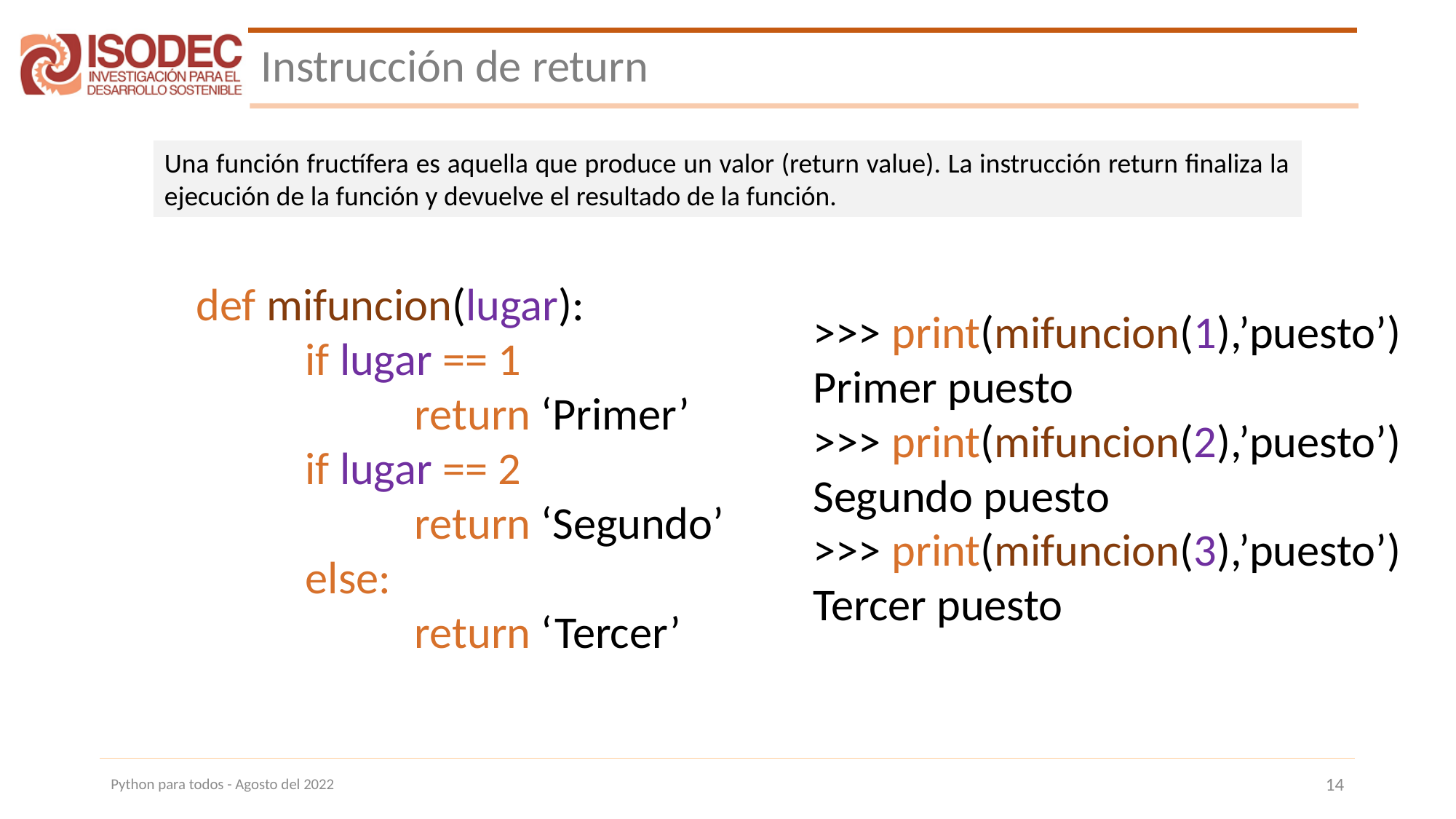

# Instrucción de return
Una función fructífera es aquella que produce un valor (return value). La instrucción return finaliza la ejecución de la función y devuelve el resultado de la función.
def mifuncion(lugar):
	if lugar == 1
		return ‘Primer’
	if lugar == 2
		return ‘Segundo’
	else:
		return ‘Tercer’

>>> print(mifuncion(1),’puesto’)
Primer puesto
>>> print(mifuncion(2),’puesto’)
Segundo puesto
>>> print(mifuncion(3),’puesto’)
Tercer puesto

Python para todos - Agosto del 2022
14